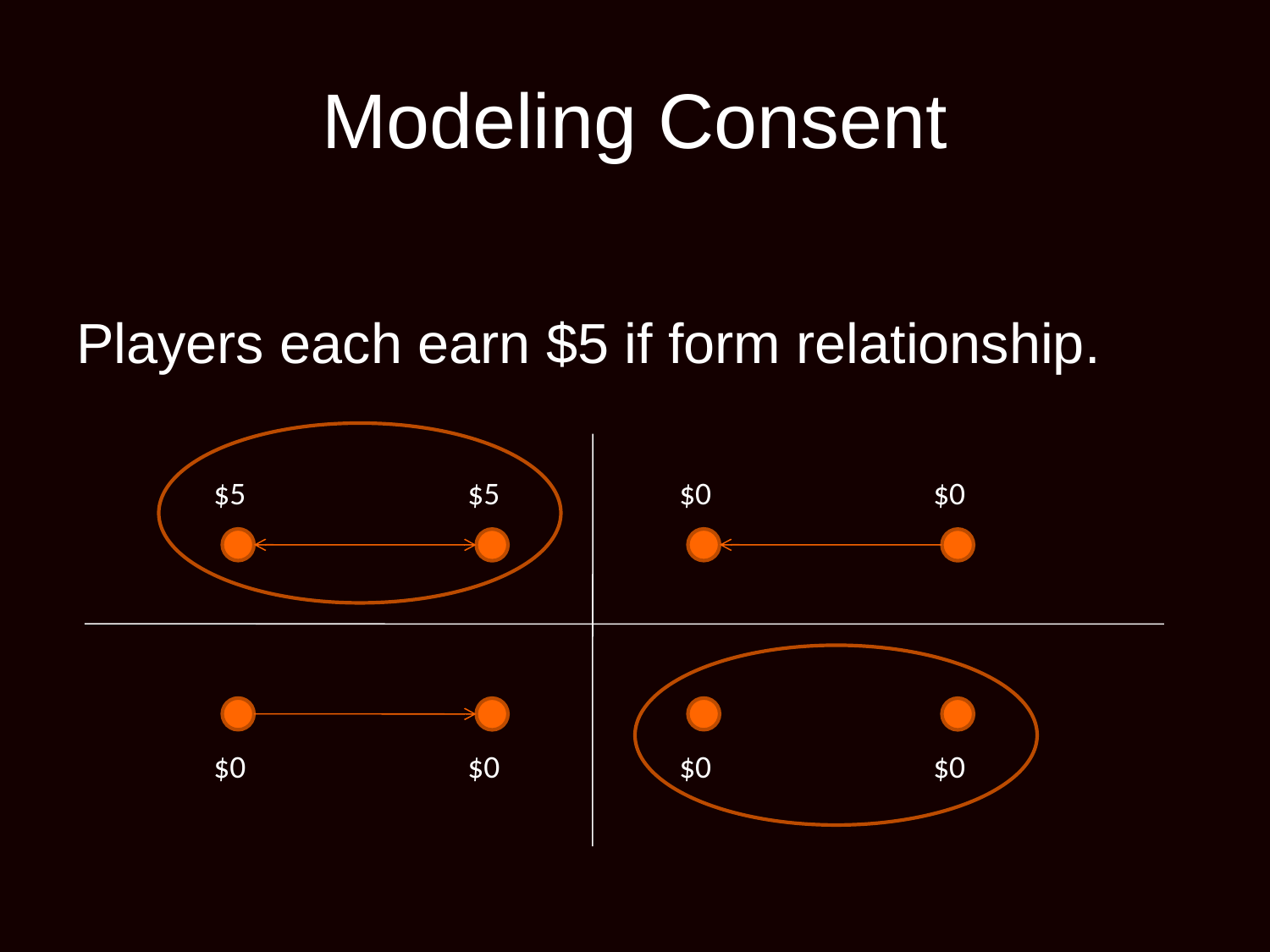

# Modeling Consent

Players each earn $5 if form relationship.

$5
$5
$0
$0

$0
$0
$0
$0